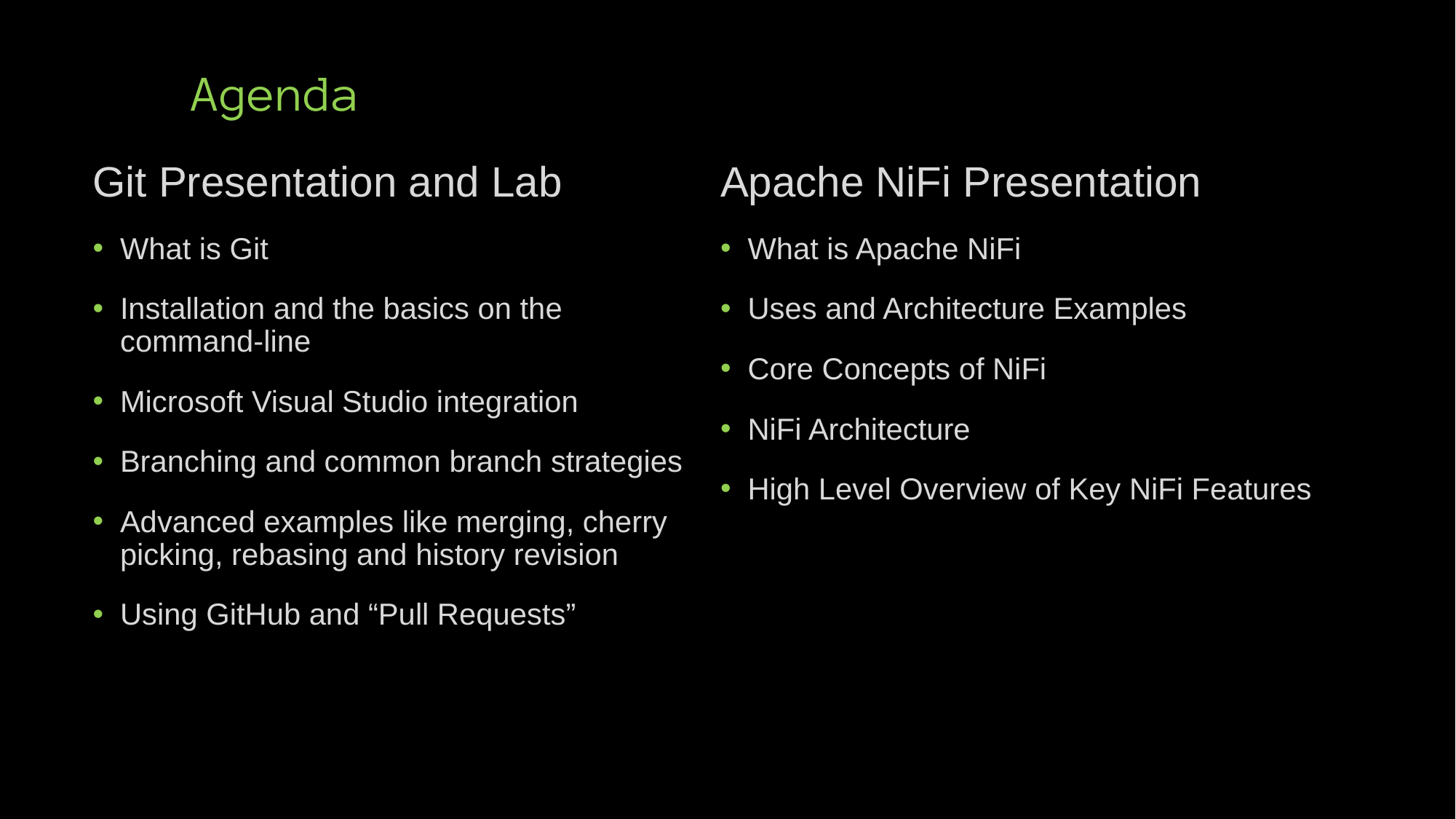

# Agenda
Git Presentation and Lab
What is Git
Installation and the basics on the command-line
Microsoft Visual Studio integration
Branching and common branch strategies
Advanced examples like merging, cherry picking, rebasing and history revision
Using GitHub and “Pull Requests”
Apache NiFi Presentation
What is Apache NiFi
Uses and Architecture Examples
Core Concepts of NiFi
NiFi Architecture
High Level Overview of Key NiFi Features